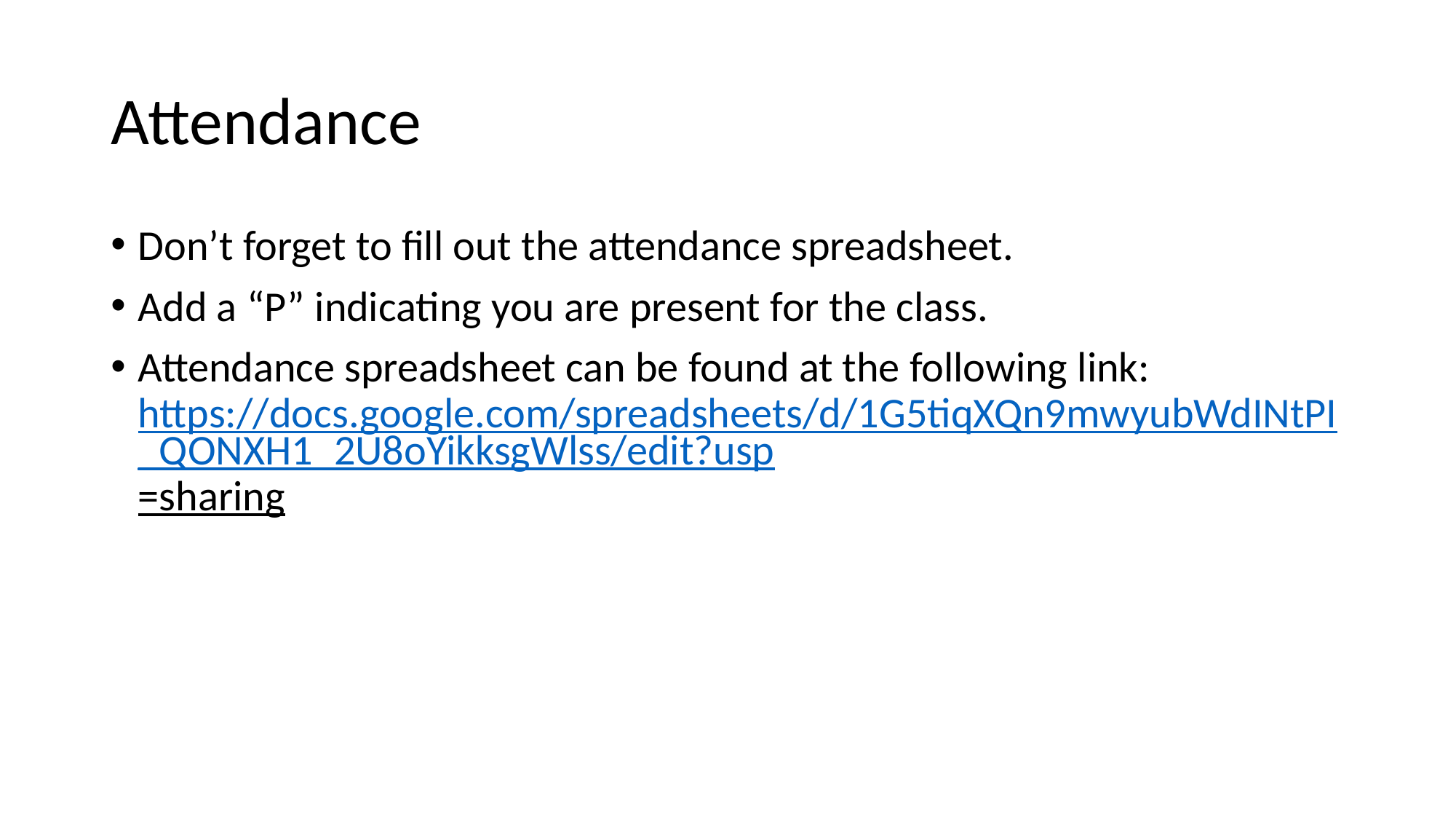

# Attendance
Don’t forget to fill out the attendance spreadsheet.
Add a “P” indicating you are present for the class.
Attendance spreadsheet can be found at the following link: https://docs.google.com/spreadsheets/d/1G5tiqXQn9mwyubWdINtPI_QONXH1_2U8oYikksgWlss/edit?usp=sharing